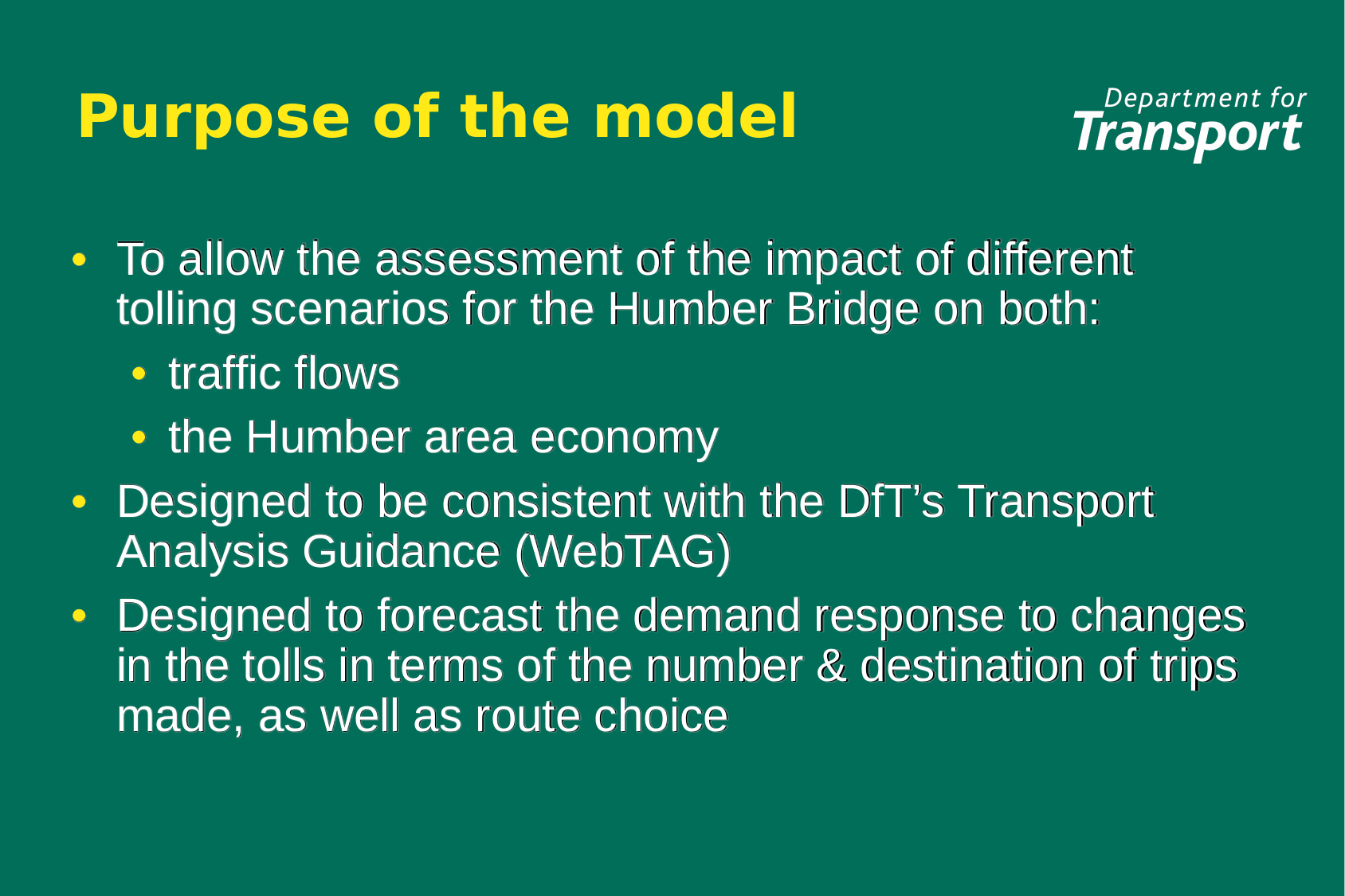

Purpose of the model
To allow the assessment of the impact of different tolling scenarios for the Humber Bridge on both:
traffic flows
the Humber area economy
Designed to be consistent with the DfT’s Transport Analysis Guidance (WebTAG)
Designed to forecast the demand response to changes in the tolls in terms of the number & destination of trips made, as well as route choice